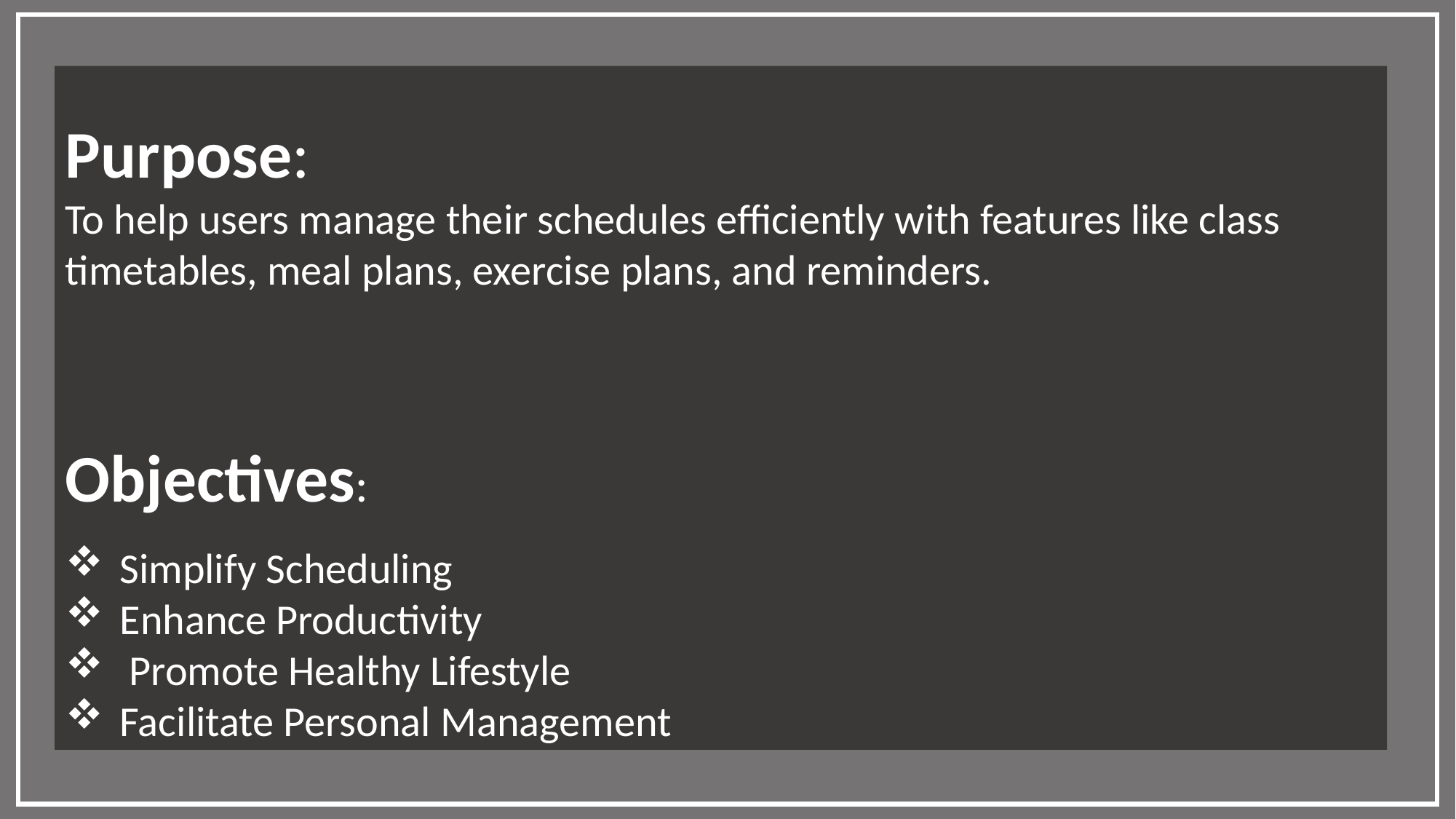

Purpose:
To help users manage their schedules efficiently with features like class timetables, meal plans, exercise plans, and reminders.

Objectives:
Simplify Scheduling
Enhance Productivity
 Promote Healthy Lifestyle
Facilitate Personal Management